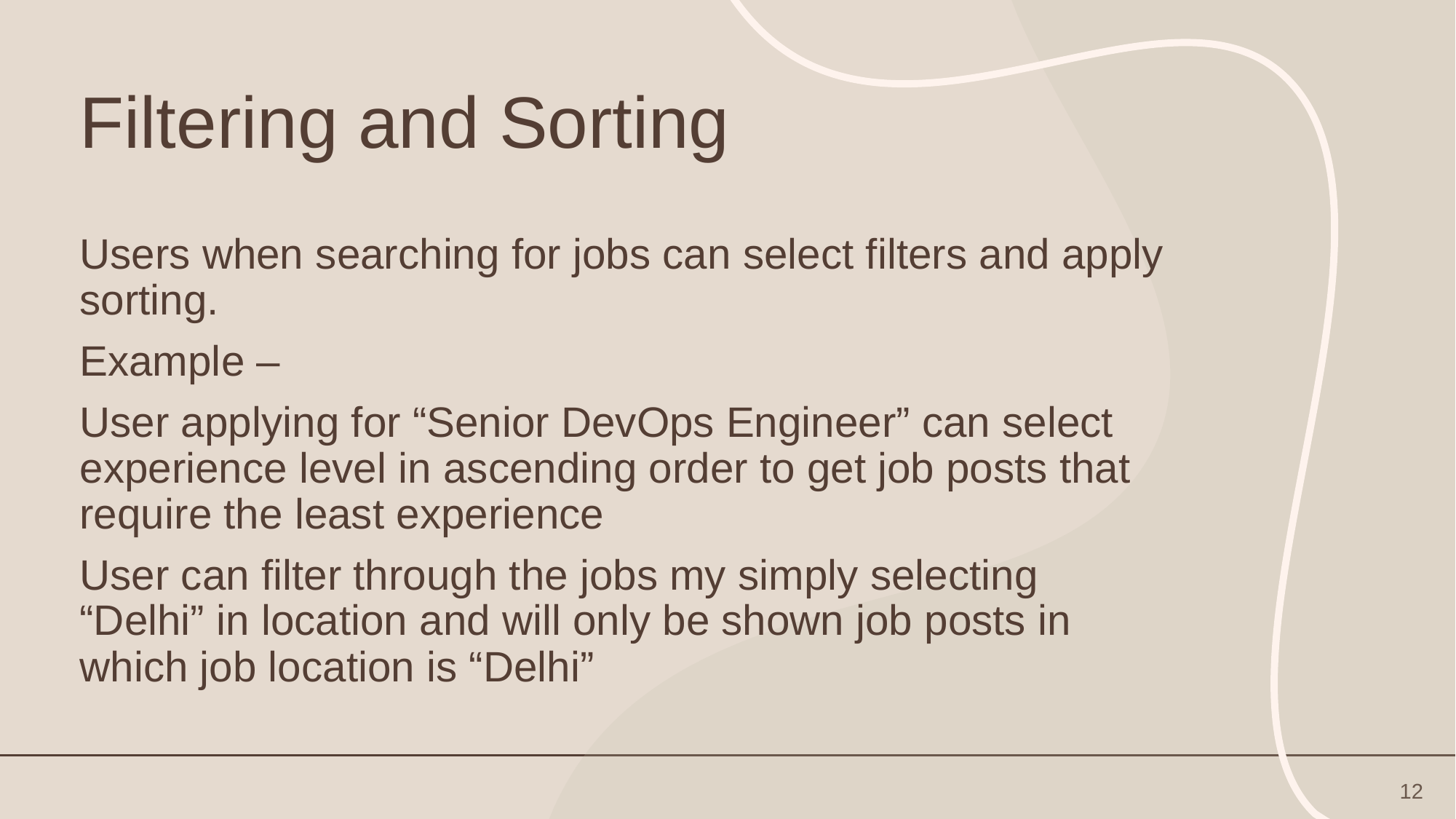

# Filtering and Sorting
Users when searching for jobs can select filters and apply sorting.
Example –
User applying for “Senior DevOps Engineer” can select experience level in ascending order to get job posts that require the least experience
User can filter through the jobs my simply selecting “Delhi” in location and will only be shown job posts in which job location is “Delhi”
12